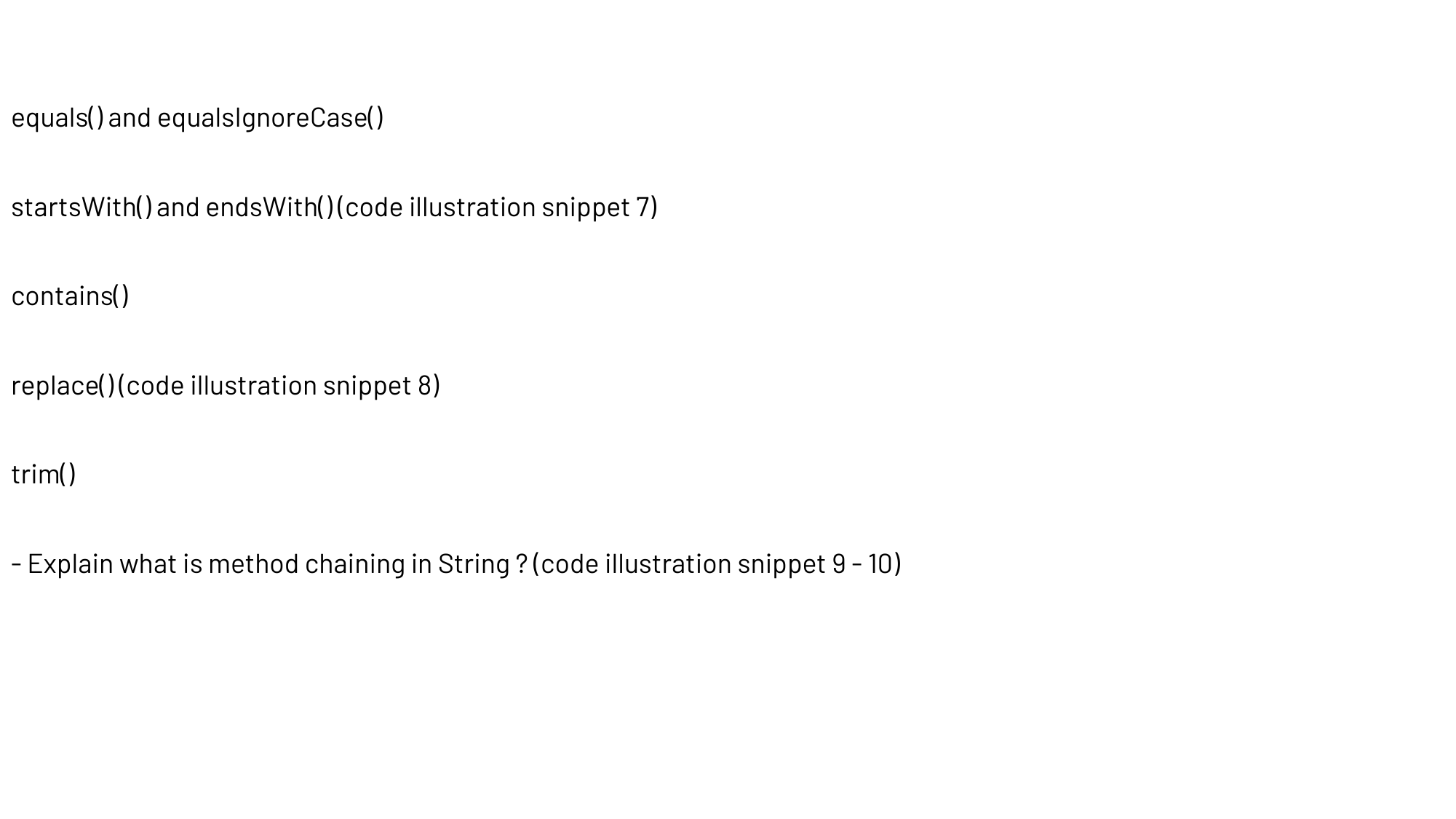

equals() and equalsIgnoreCase()

startsWith() and endsWith() (code illustration snippet 7)

contains()

replace() (code illustration snippet 8)

trim()

- Explain what is method chaining in String ? (code illustration snippet 9 - 10)